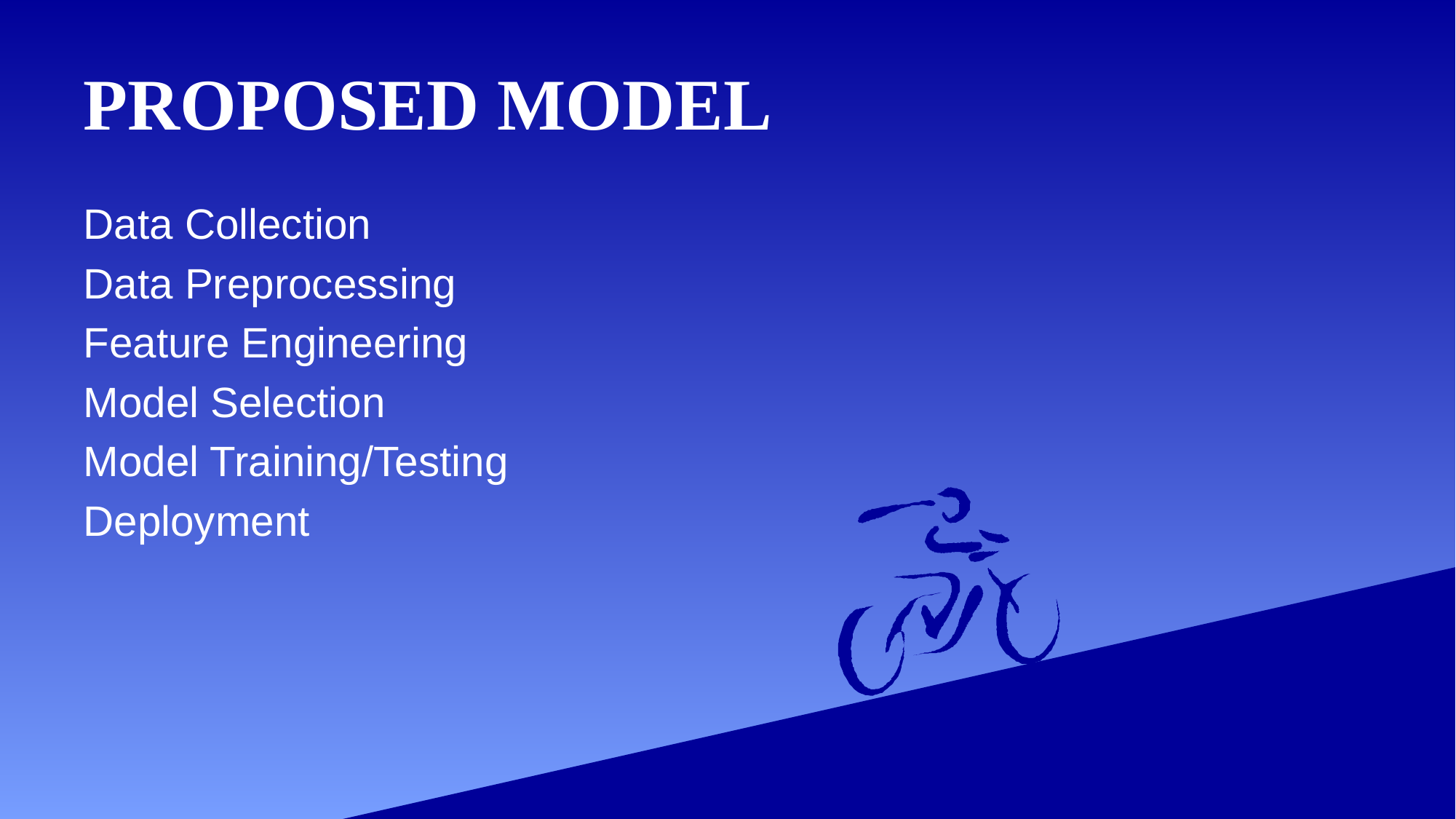

# PROPOSED MODEL
Data Collection
Data Preprocessing
Feature Engineering
Model Selection
Model Training/Testing
Deployment